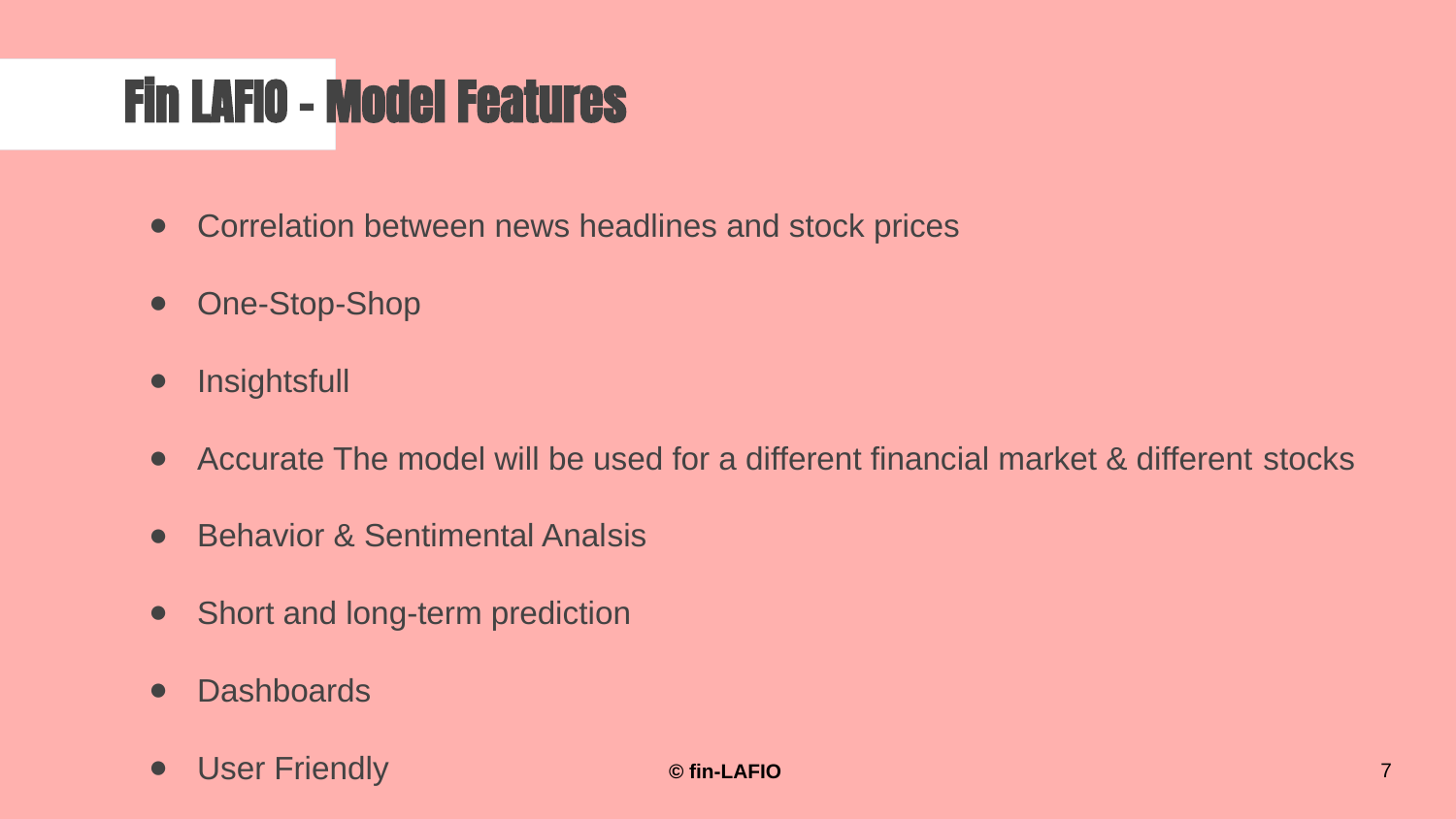

# Fin LAFIO - Model Features
Correlation between news headlines and stock prices
One-Stop-Shop
Insightsfull
Accurate The model will be used for a different financial market & different stocks
Behavior & Sentimental Analsis
Short and long-term prediction
Dashboards
User Friendly
7